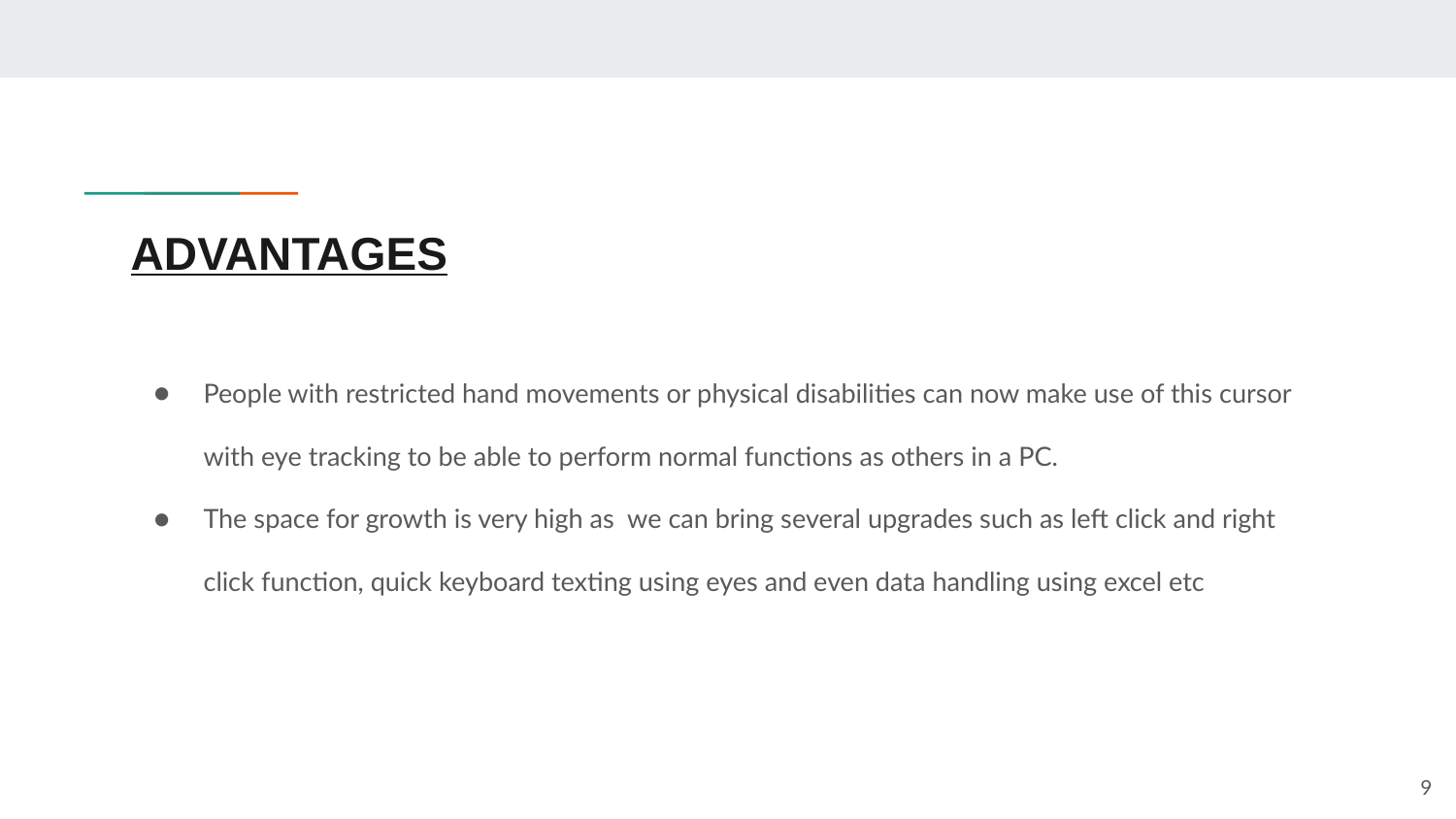

# ADVANTAGES
People with restricted hand movements or physical disabilities can now make use of this cursor with eye tracking to be able to perform normal functions as others in a PC.
The space for growth is very high as  we can bring several upgrades such as left click and right click function, quick keyboard texting using eyes and even data handling using excel etc
9